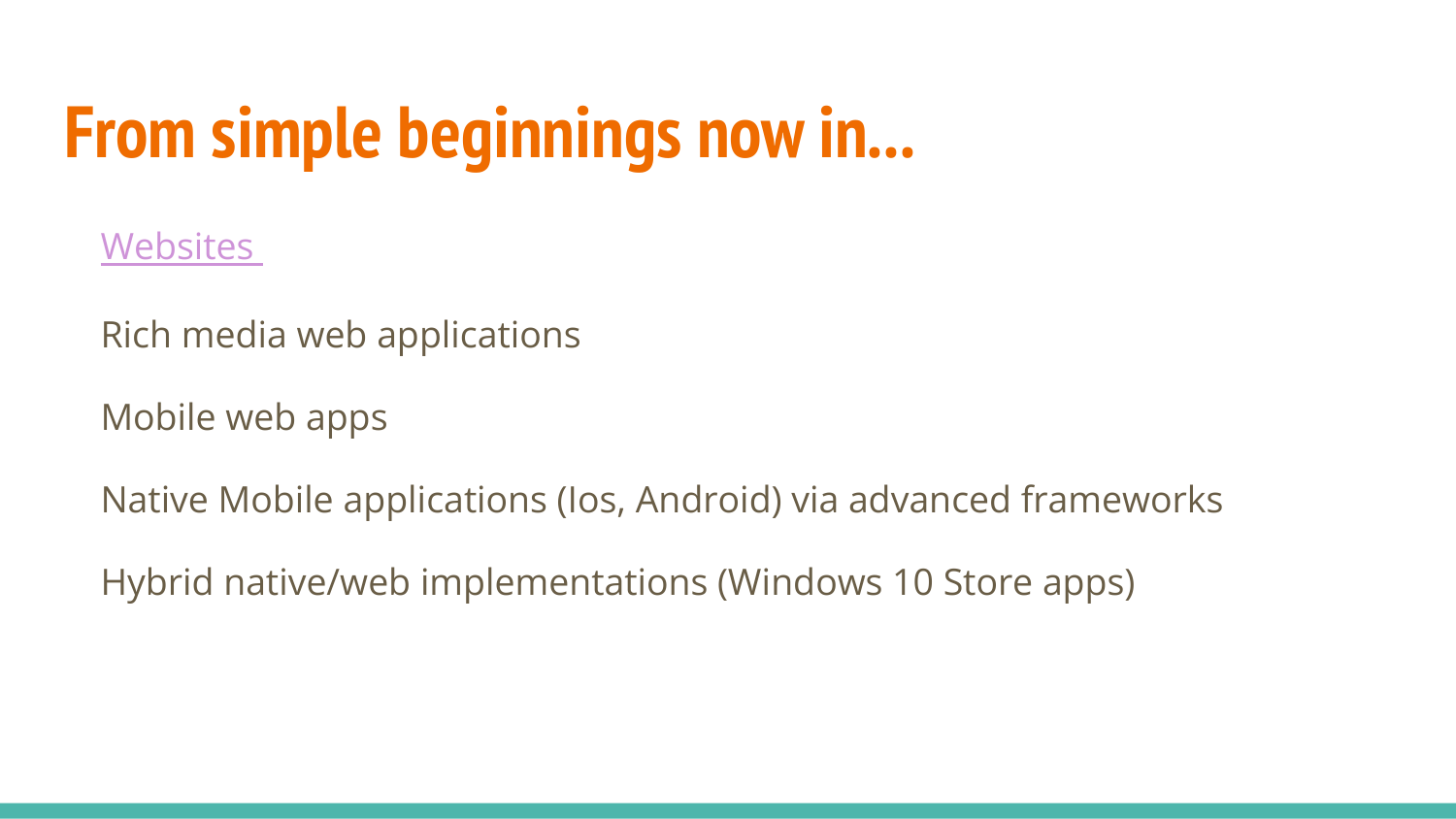

# From simple beginnings now in...
Websites
Rich media web applications
Mobile web apps
Native Mobile applications (Ios, Android) via advanced frameworks
Hybrid native/web implementations (Windows 10 Store apps)